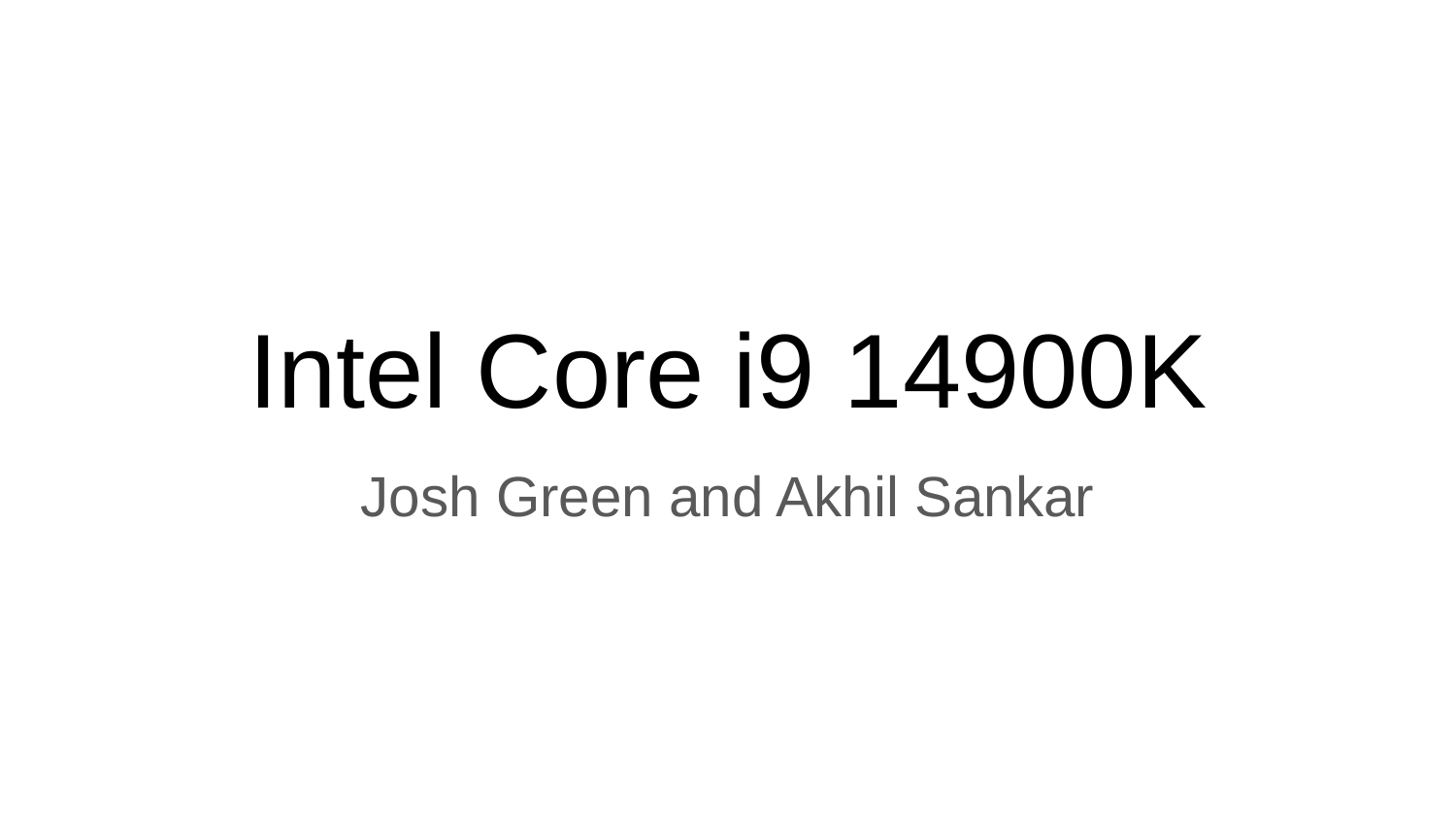

# Intel Core i9 14900K
Josh Green and Akhil Sankar